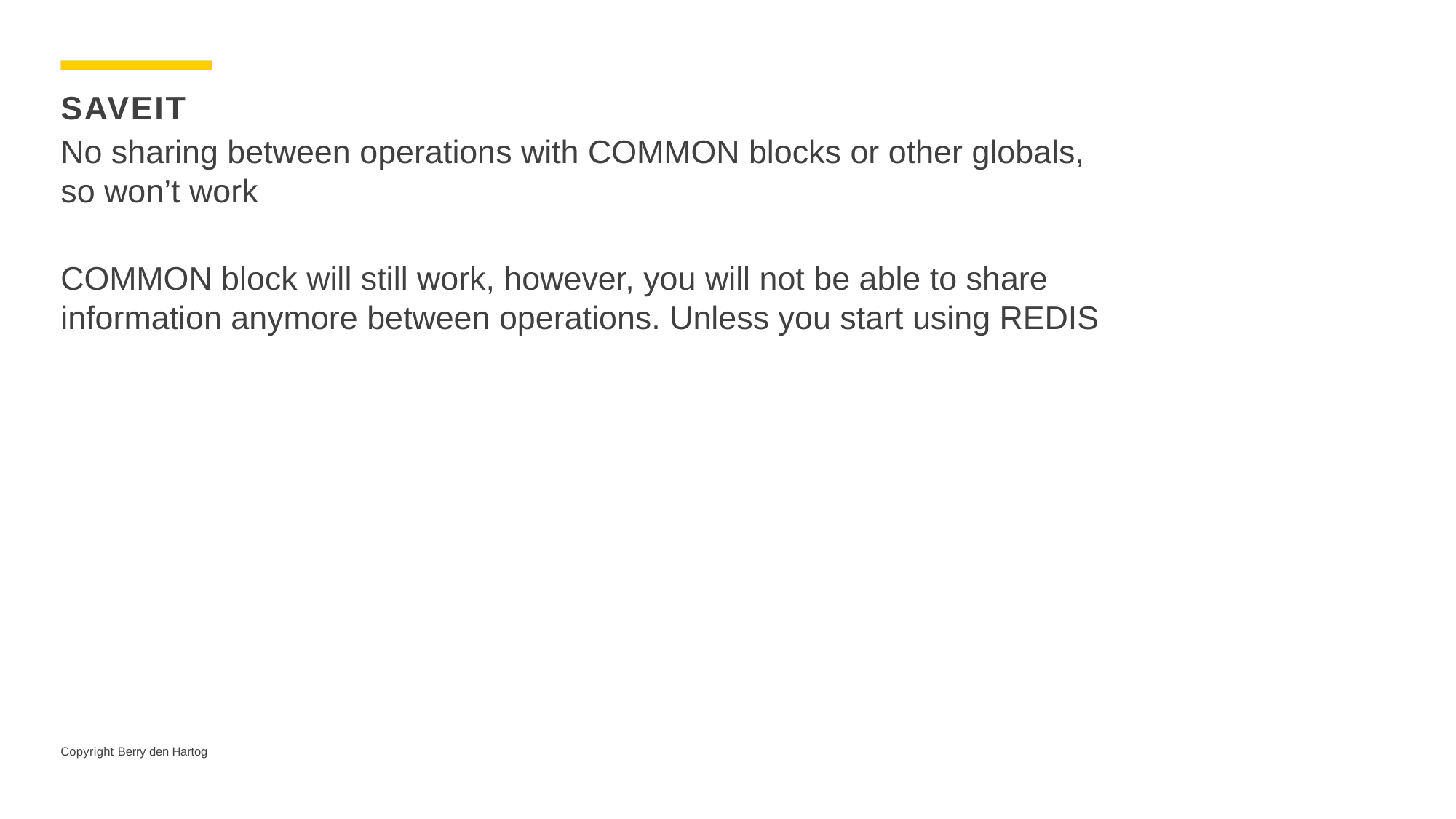

SAVEIT
No sharing between operations with COMMON blocks or other globals, so won’t work

COMMON block will still work, however, you will not be able to share information anymore between operations. Unless you start using REDIS

Copyright Berry den Hartog